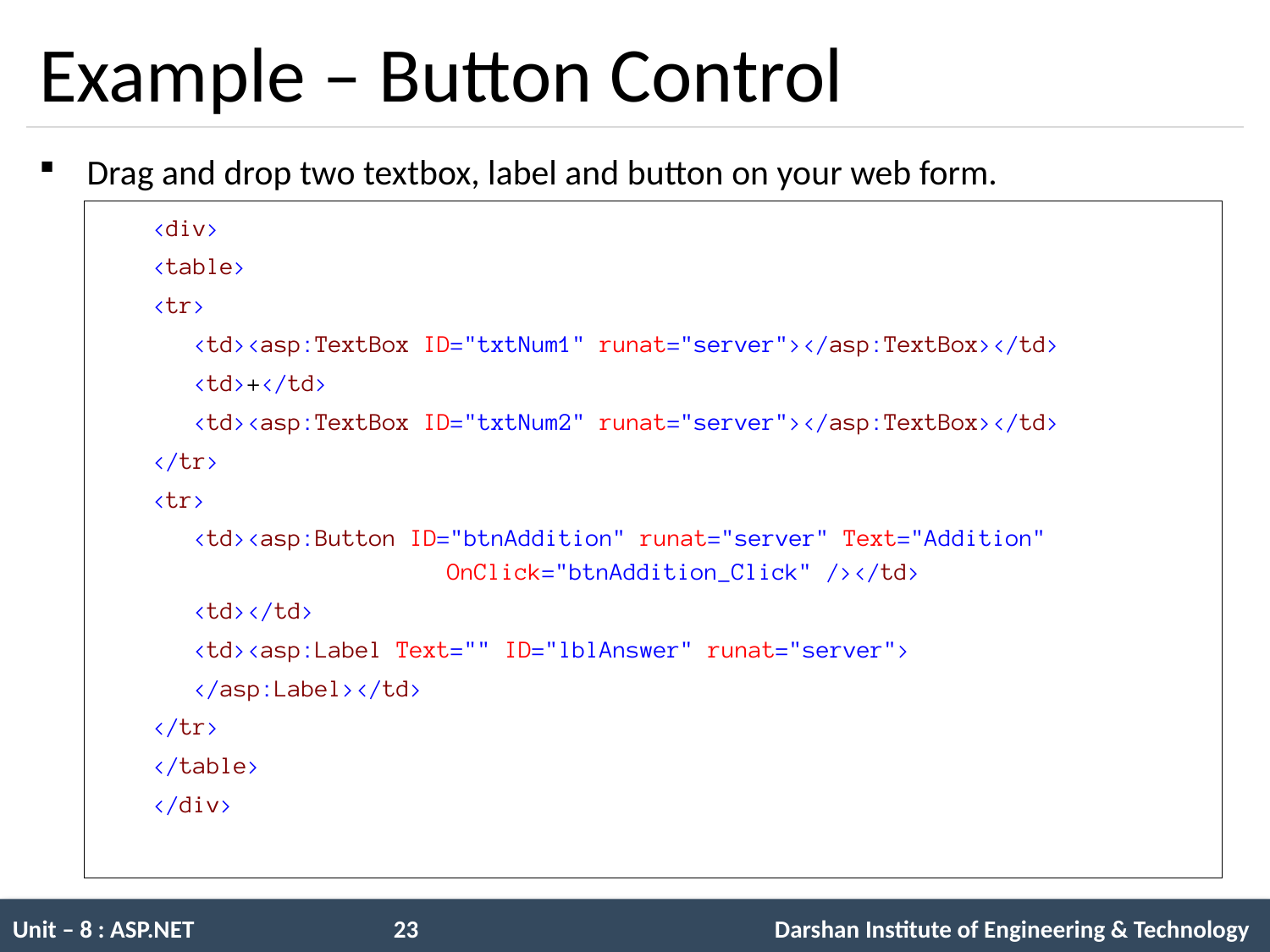

# Example – Button Control
Drag and drop two textbox, label and button on your web form.
<div>
<table>
<tr>
   <td><asp:TextBox ID="txtNum1" runat="server"></asp:TextBox></td>
   <td>+</td>
   <td><asp:TextBox ID="txtNum2" runat="server"></asp:TextBox></td>
</tr>
<tr>
   <td><asp:Button ID="btnAddition" runat="server" Text="Addition" 			   OnClick="btnAddition_Click" /></td>
   <td></td>
   <td><asp:Label Text="" ID="lblAnswer" runat="server">
   </asp:Label></td>
</tr>
</table>
</div>